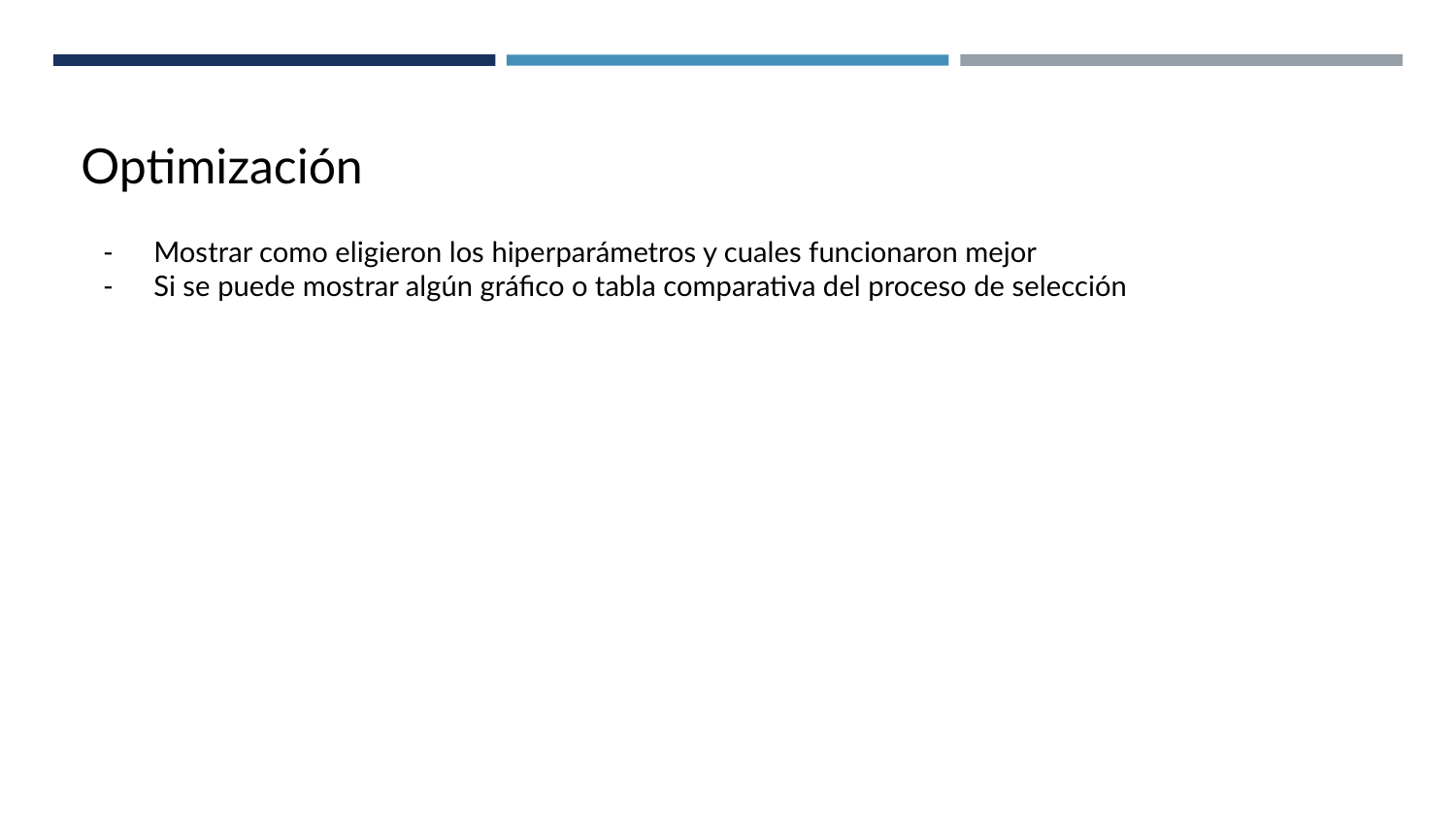

Optimización
Mostrar como eligieron los hiperparámetros y cuales funcionaron mejor
Si se puede mostrar algún gráfico o tabla comparativa del proceso de selección